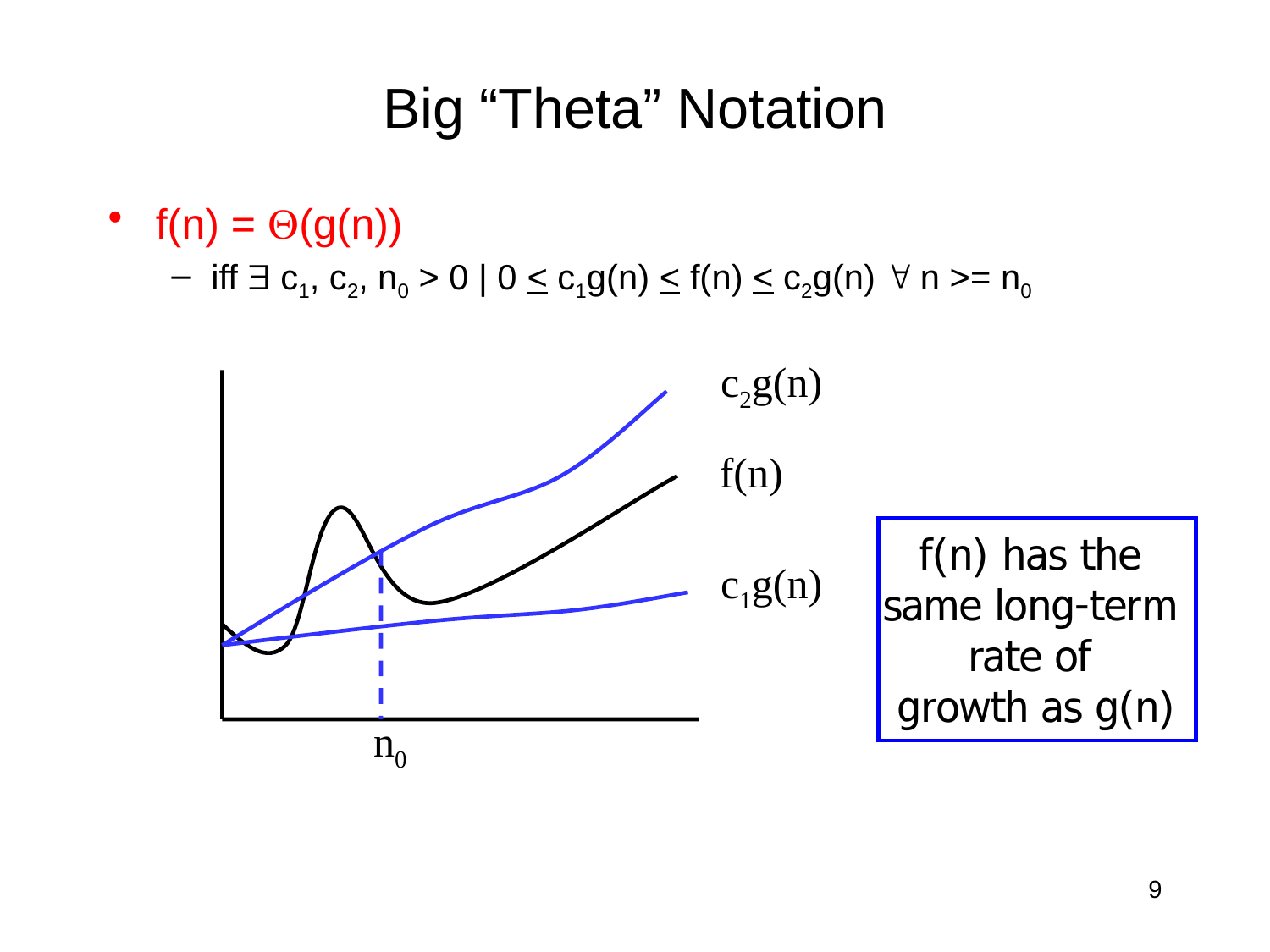

# Big “Theta” Notation
f(n) = Θ(g(n))
iff ∃ c1, c2, n0 > 0 | 0 < c1g(n) < f(n) < c2g(n) ∀ n >= n0
c2g(n)

f(n)

f(n) has the
same long-term
rate of
growth as g(n)

c1g(n)

n0

9